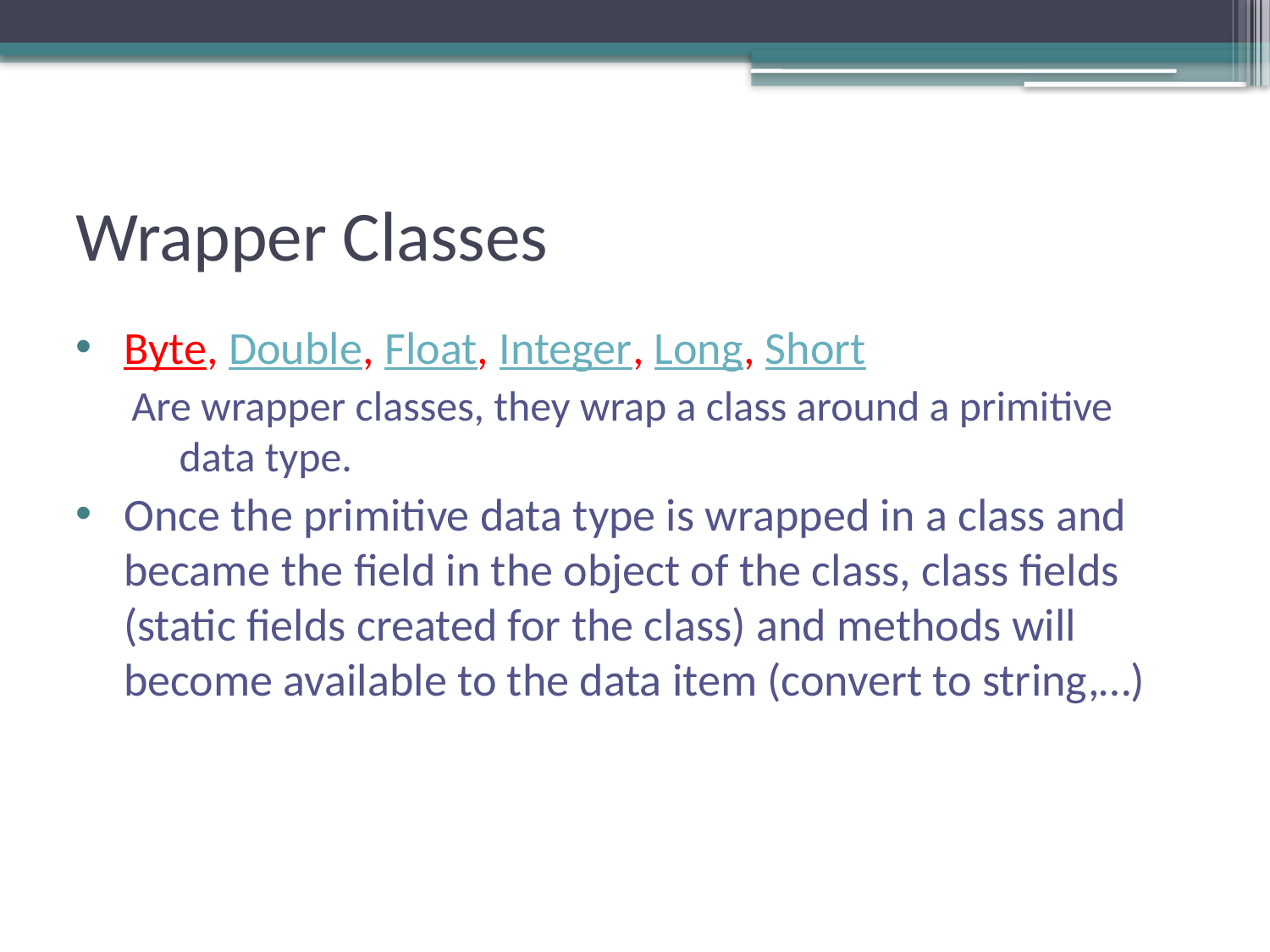

# Wrapper Classes
Byte, Double, Float, Integer, Long, Short
Are wrapper classes, they wrap a class around a primitive data type.
Once the primitive data type is wrapped in a class and became the field in the object of the class, class fields (static fields created for the class) and methods will become available to the data item (convert to string,…)